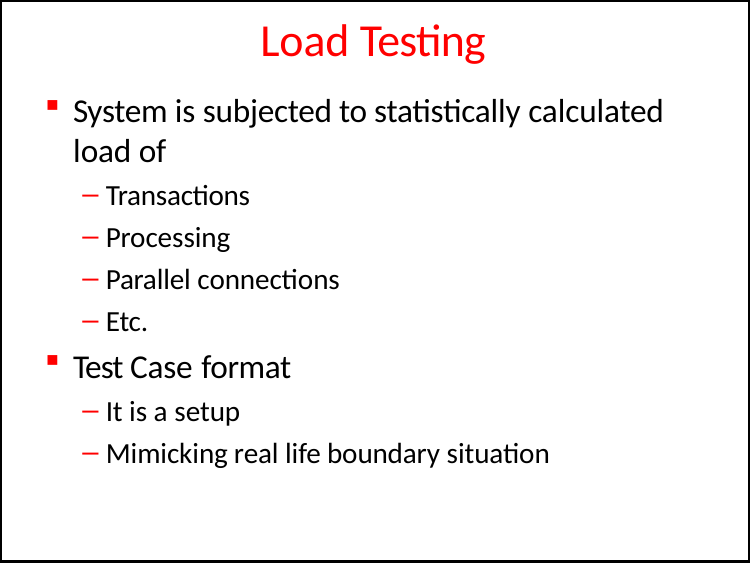

# Load Testing
System is subjected to statistically calculated  load of
Transactions
Processing
Parallel connections
Etc.
Test Case format
It is a setup
Mimicking real life boundary situation